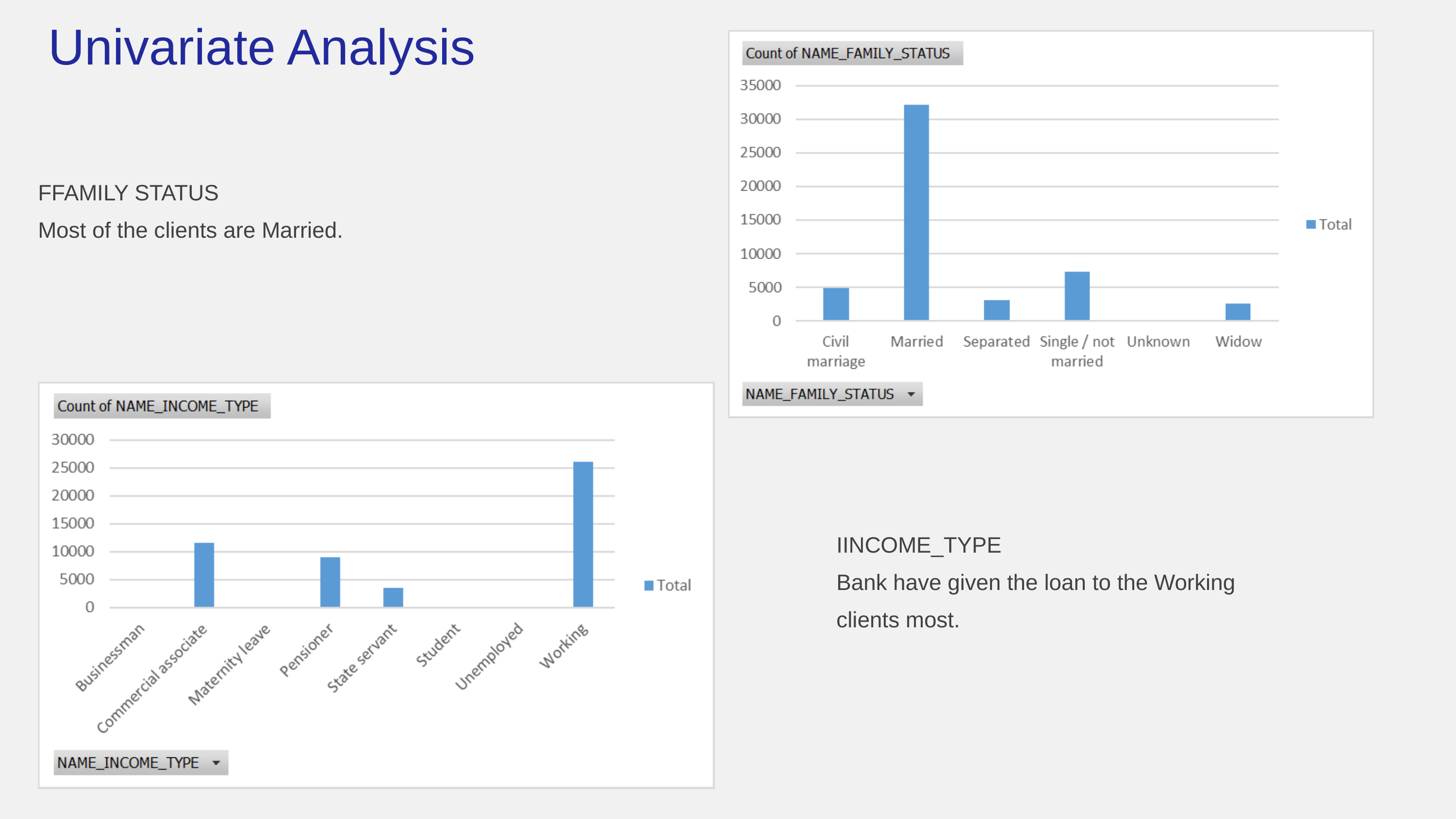

Univariate Analysis

FFAMILY STATUS
Most of the clients are Married.

IINCOME_TYPE
Bank have given the loan to the Working clients most.